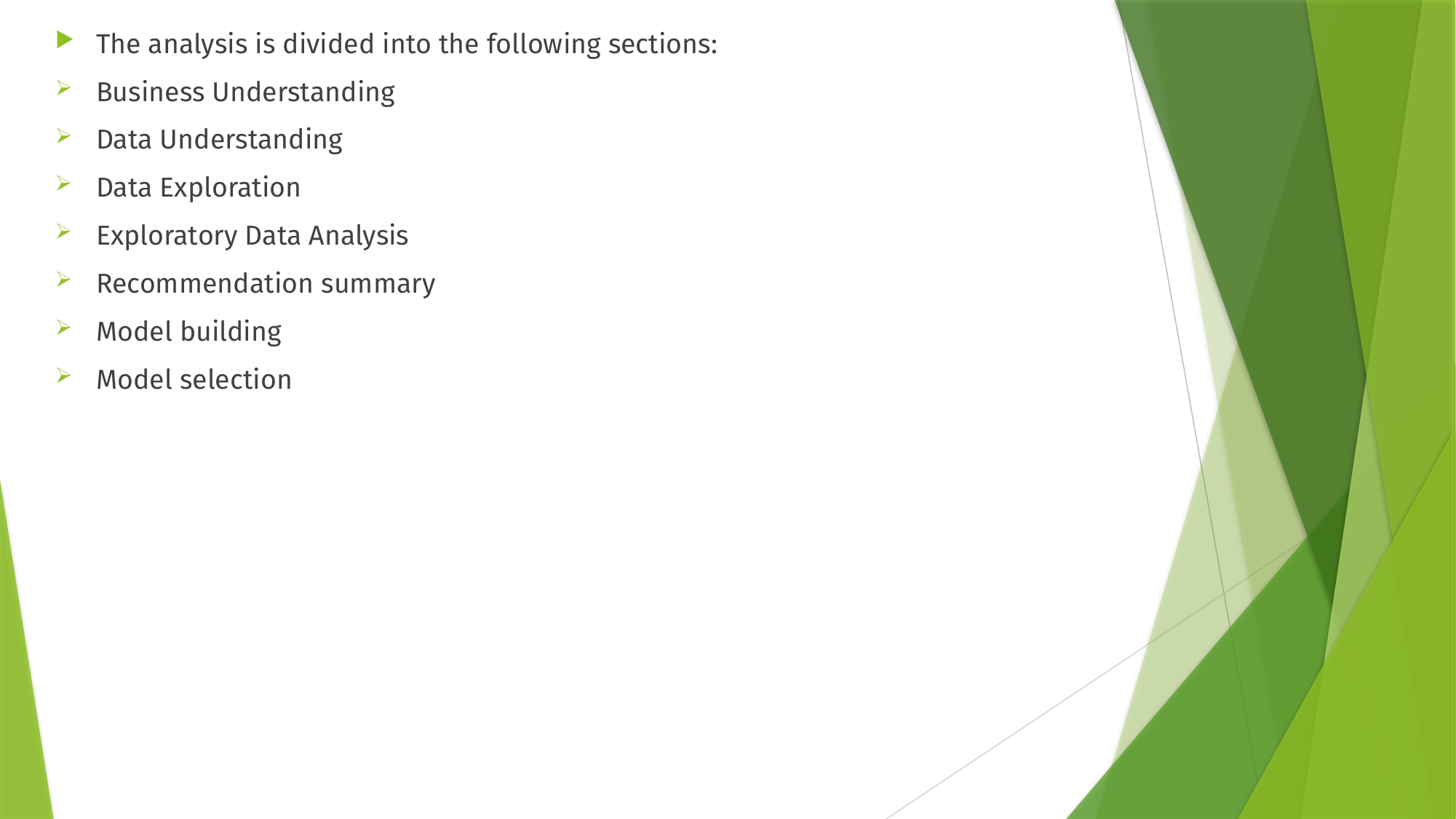

The analysis is divided into the following sections:
Business Understanding
Data Understanding
Data Exploration
Exploratory Data Analysis
Recommendation summary
Model building
Model selection